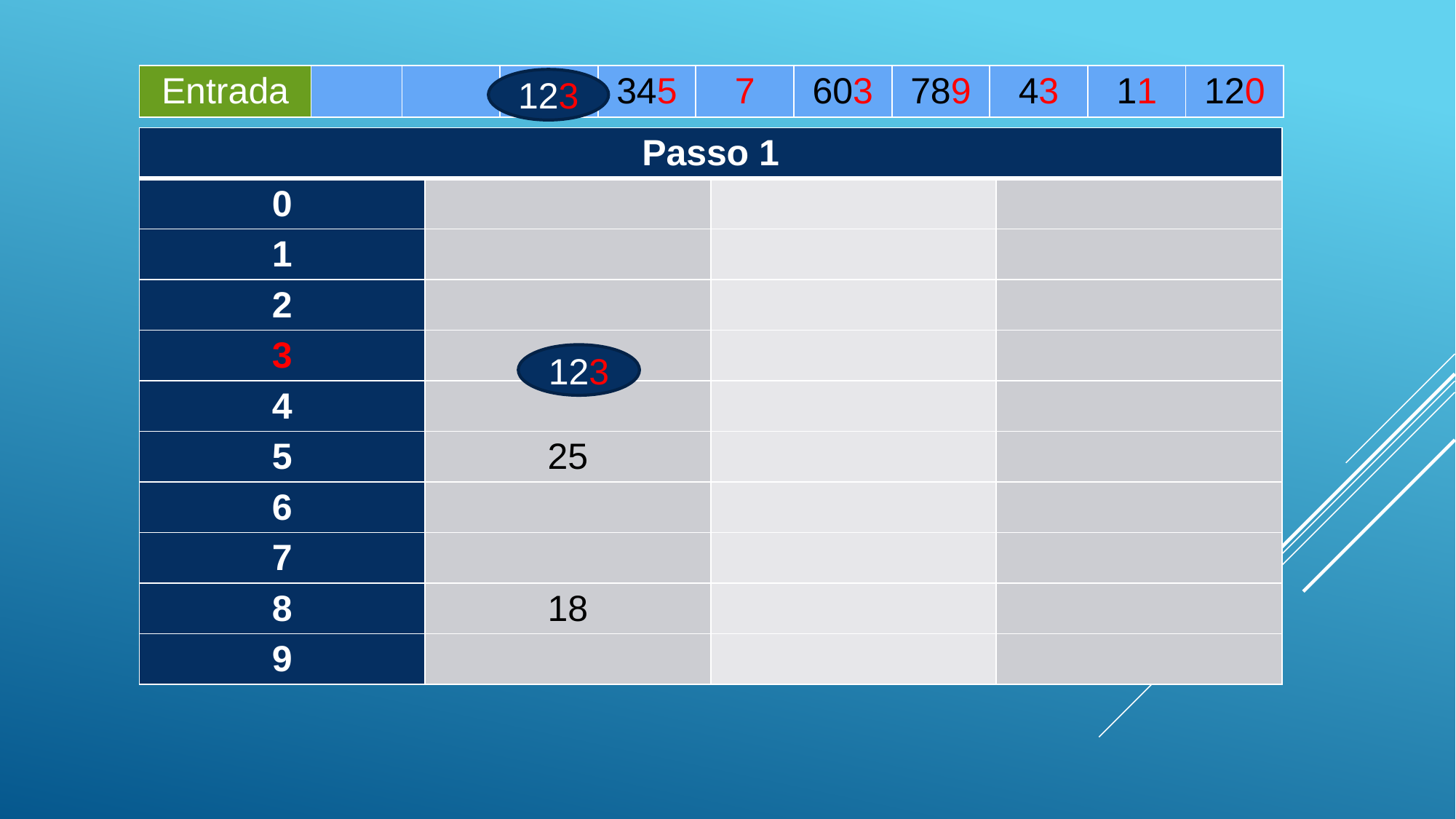

| Entrada |  |  |  | 345 | 7 | 603 | 789 | 43 | 11 | 120 |
| --- | --- | --- | --- | --- | --- | --- | --- | --- | --- | --- |
123
| Passo 1 |  |  |  |
| --- | --- | --- | --- |
| 0 |  |  |  |
| 1 |  |  |  |
| 2 |  |  |  |
| 3 |  |  |  |
| 4 |  |  |  |
| 5 | 25 |  |  |
| 6 |  |  |  |
| 7 |  |  |  |
| 8 | 18 |  |  |
| 9 |  |  |  |
123